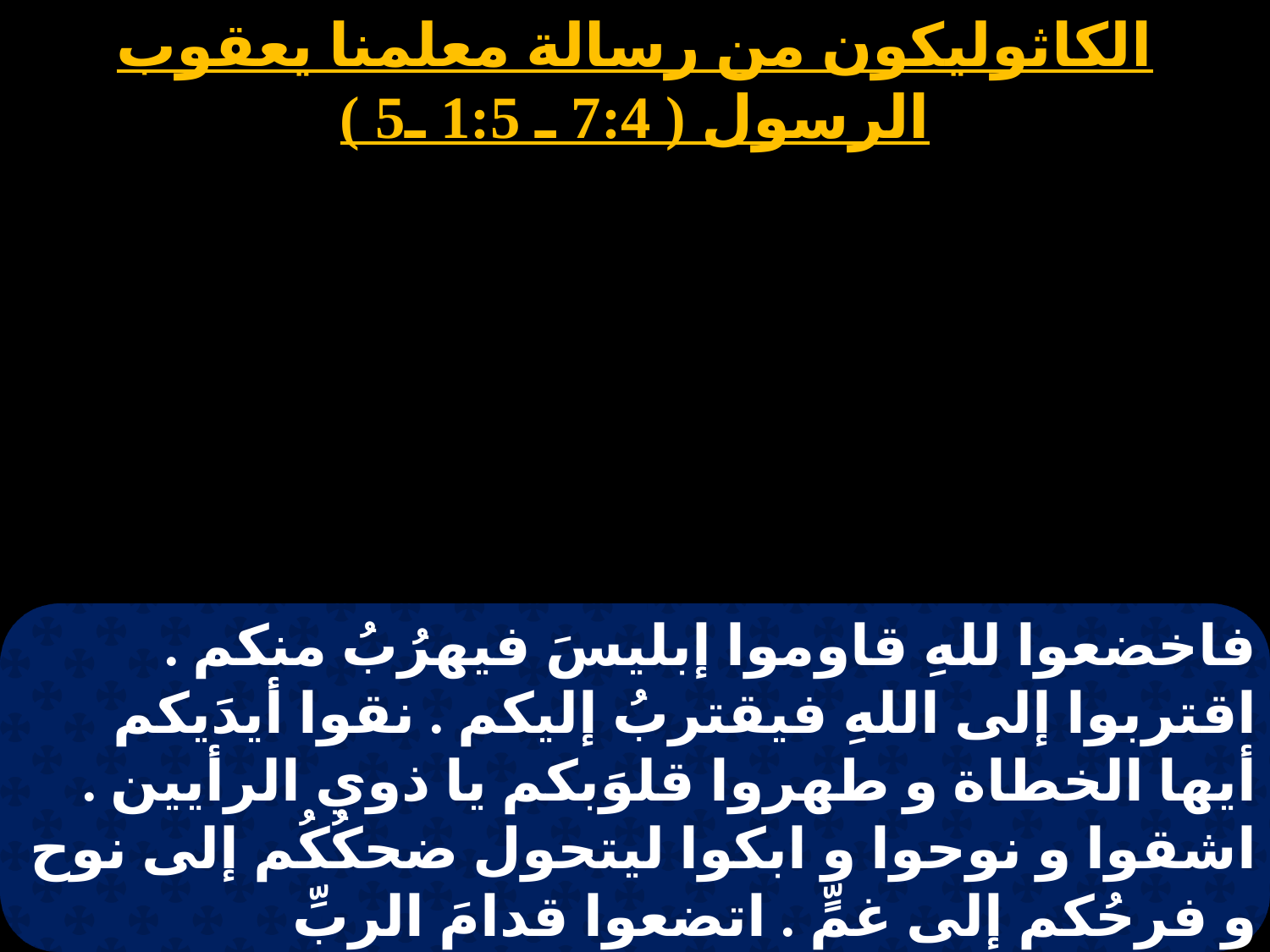

الكاثوليكون من رسالة معلمنا يعقوب الرسول ( 7:4 ـ 1:5 ـ5 )
فاخضعوا للهِ قاوموا إبليسَ فيهرُبُ منكم . اقتربوا إلى اللهِ فيقتربُ إليكم . نقوا أيدَيكم أيها الخطاة و طهروا قلوَبكم يا ذوي الرأيين . اشقوا و نوحوا و ابكوا ليتحول ضحكُكُم إلى نوح و فرحُكم إلى غمٍّ . اتضعوا قدامَ الربِّ فيرفعُكم . لا يذمُ